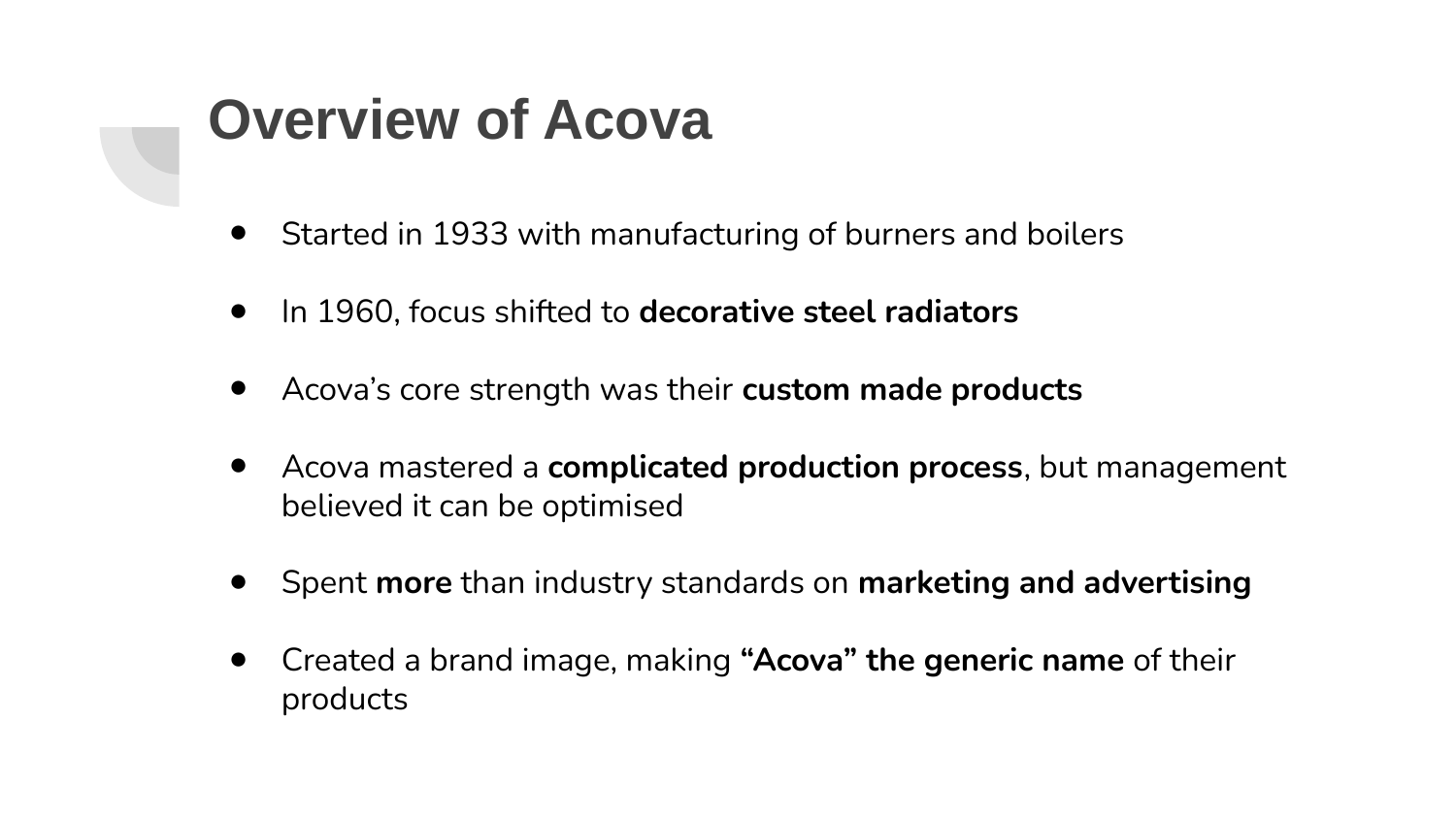

# Overview of Acova
Started in 1933 with manufacturing of burners and boilers

In 1960, focus shifted to decorative steel radiators

Acova’s core strength was their custom made products

Acova mastered a complicated production process, but management believed it can be optimised

Spent more than industry standards on marketing and advertising

Created a brand image, making “Acova” the generic name of their products